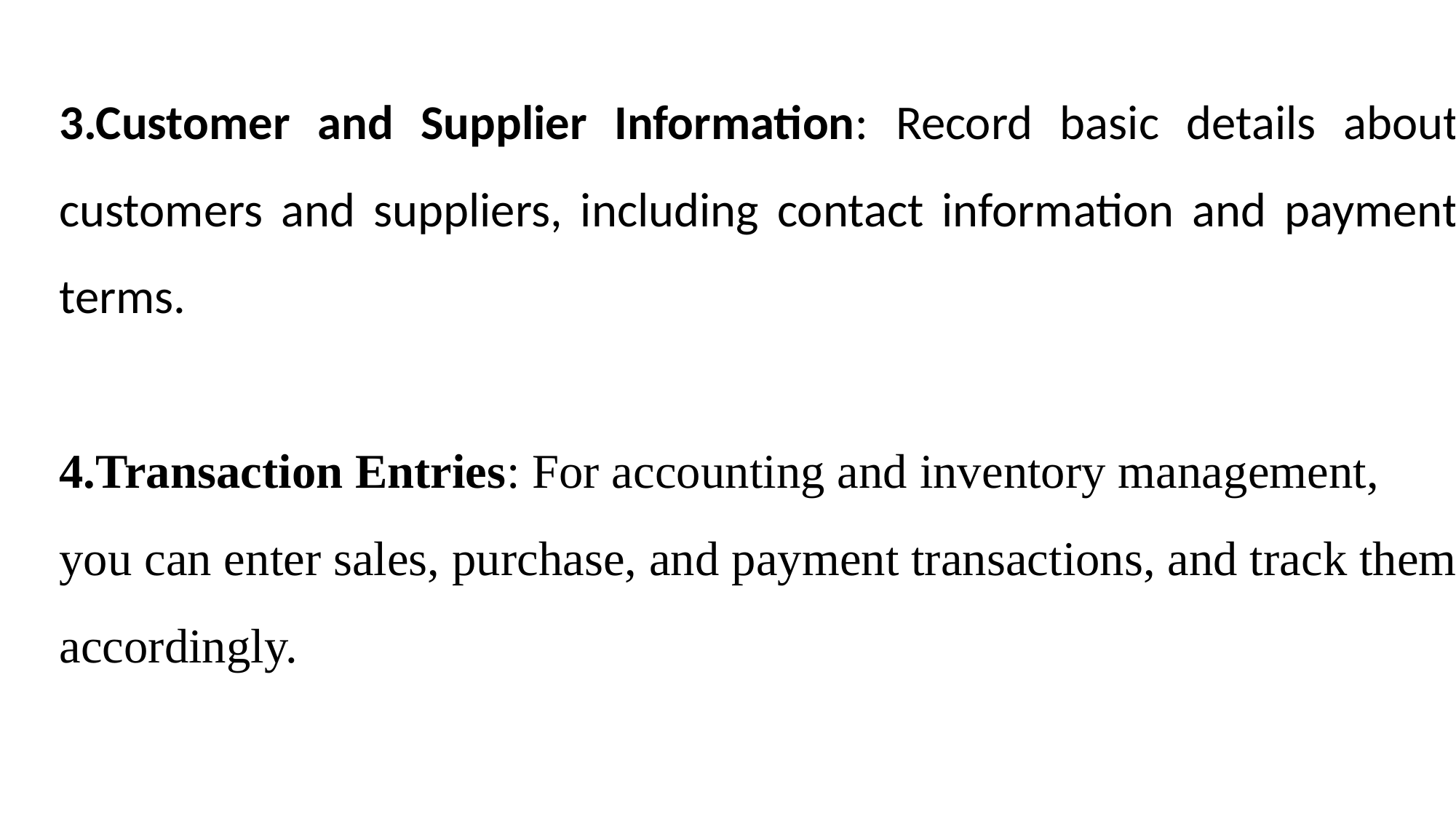

3.Customer and Supplier Information: Record basic details about customers and suppliers, including contact information and payment terms.

4.Transaction Entries: For accounting and inventory management, you can enter sales, purchase, and payment transactions, and track them accordingly.